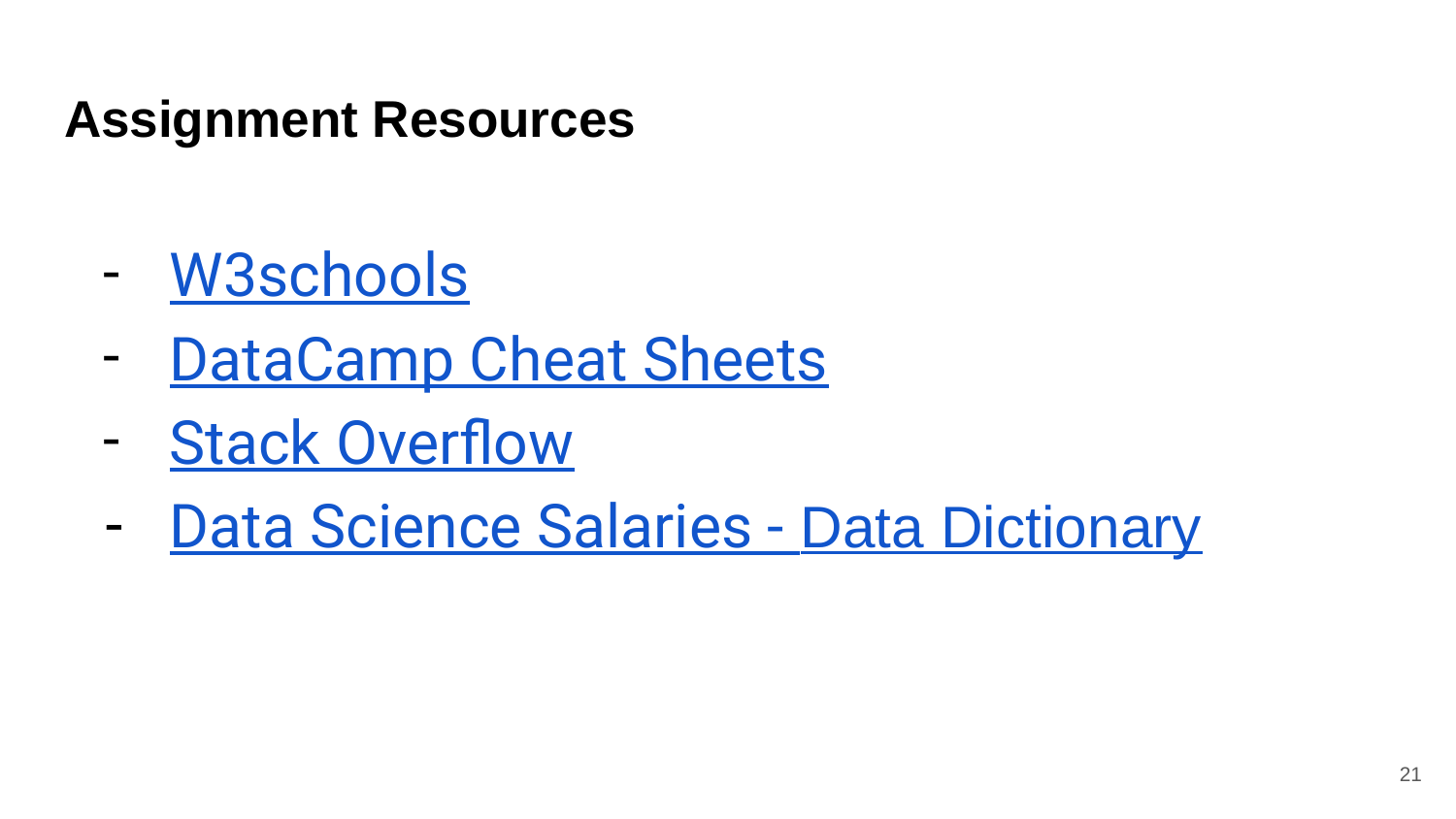

# Assignment Resources
W3schools
DataCamp Cheat Sheets
Stack Overflow
Data Science Salaries - Data Dictionary

21